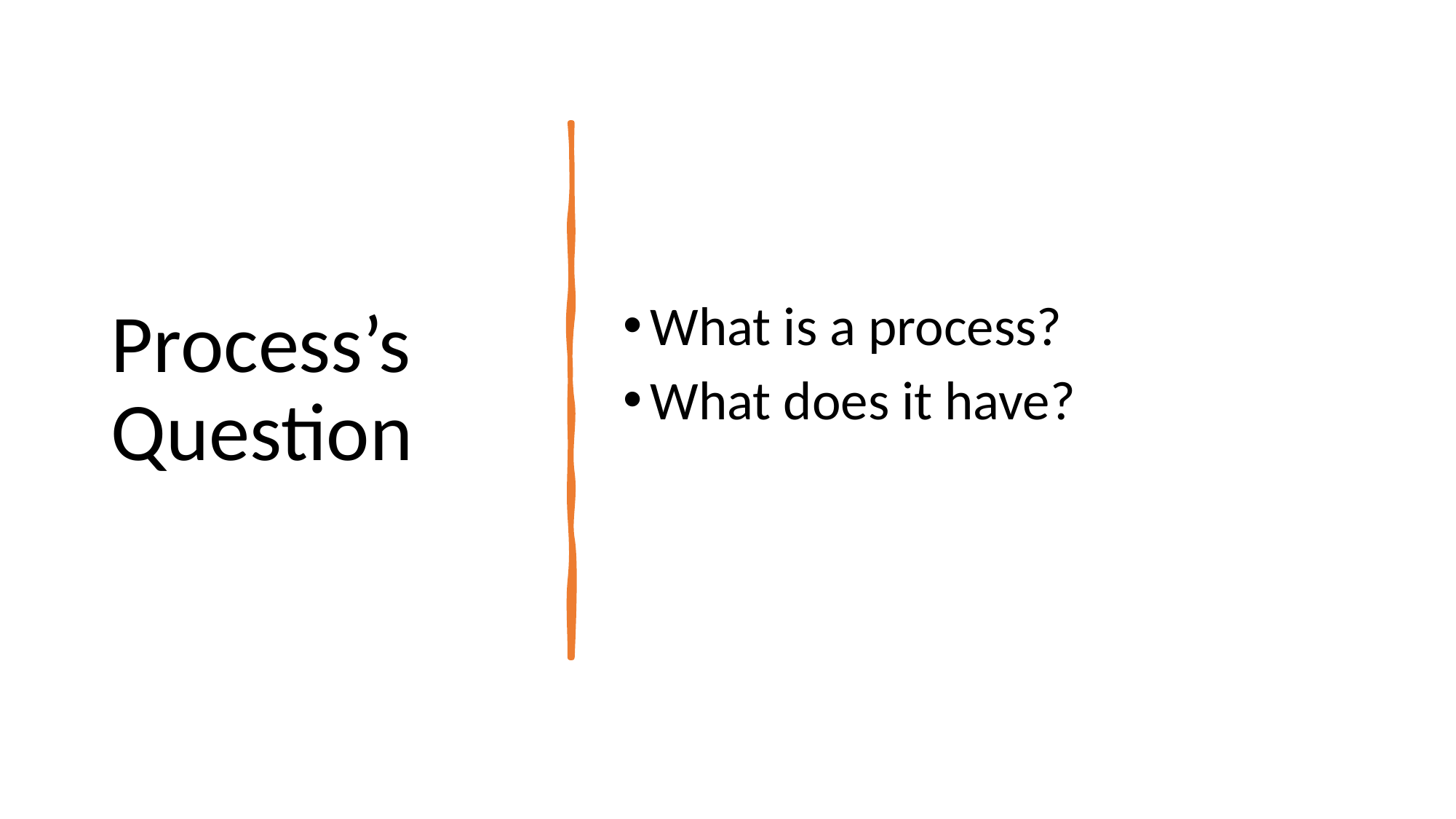

# Process’s Question
What is a process?
What does it have?